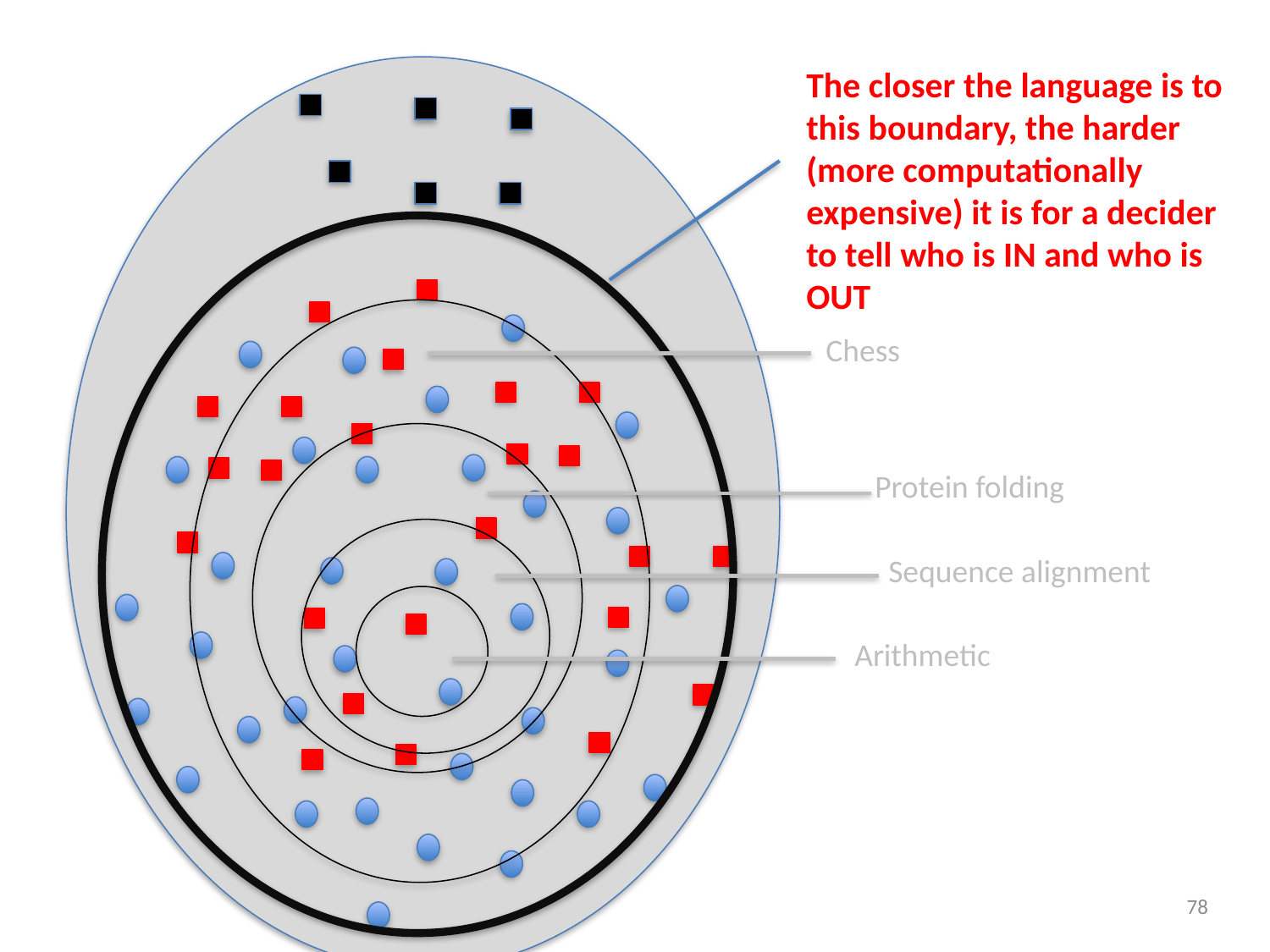

The closer the language is to this boundary, the harder (more computationally expensive) it is for a decider to tell who is IN and who is OUT

Chess

Protein folding

Sequence alignment

Arithmetic
78